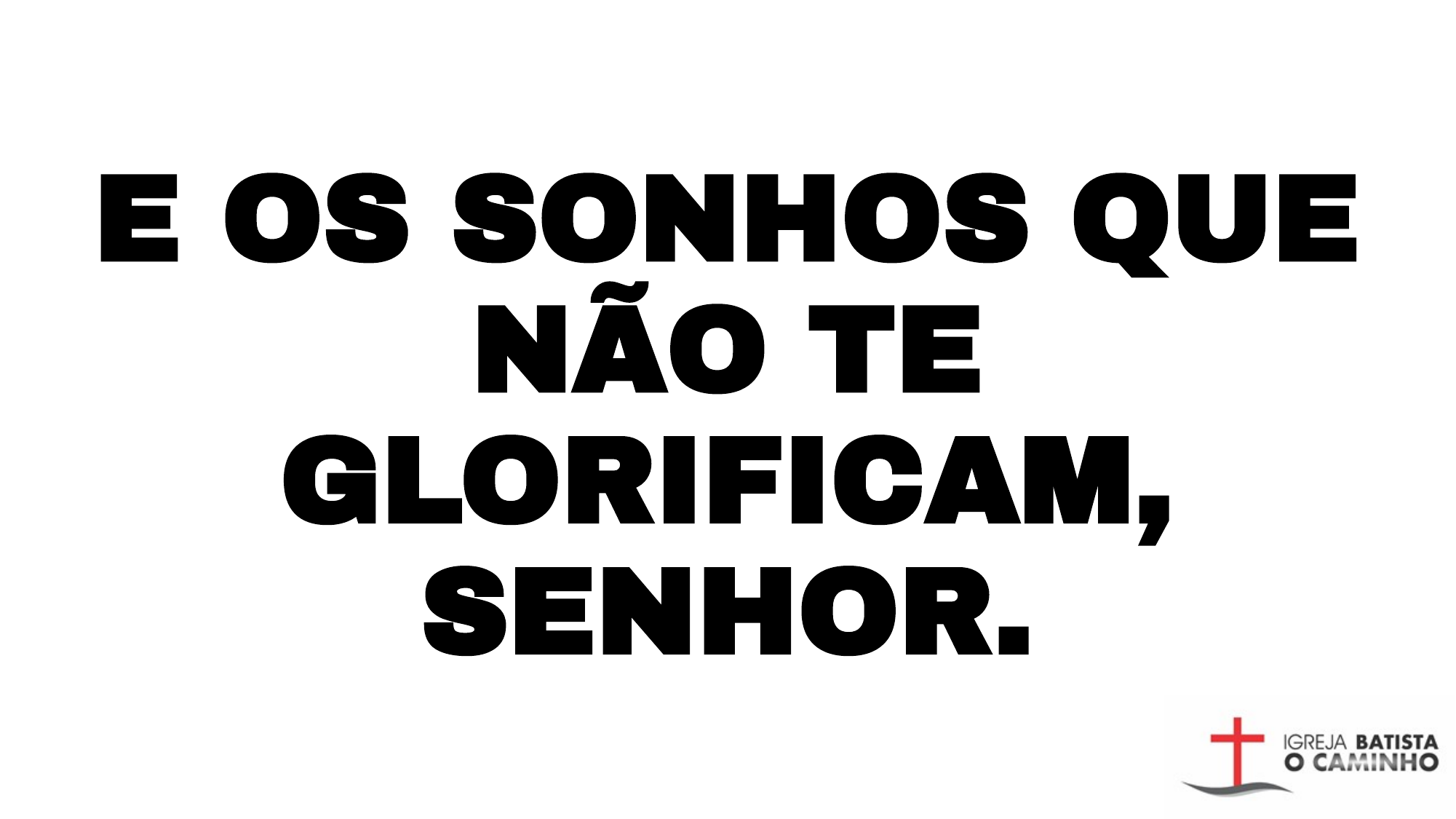

# E OS SONHOS QUE NÃO TE GLORIFICAM, SENHOR.